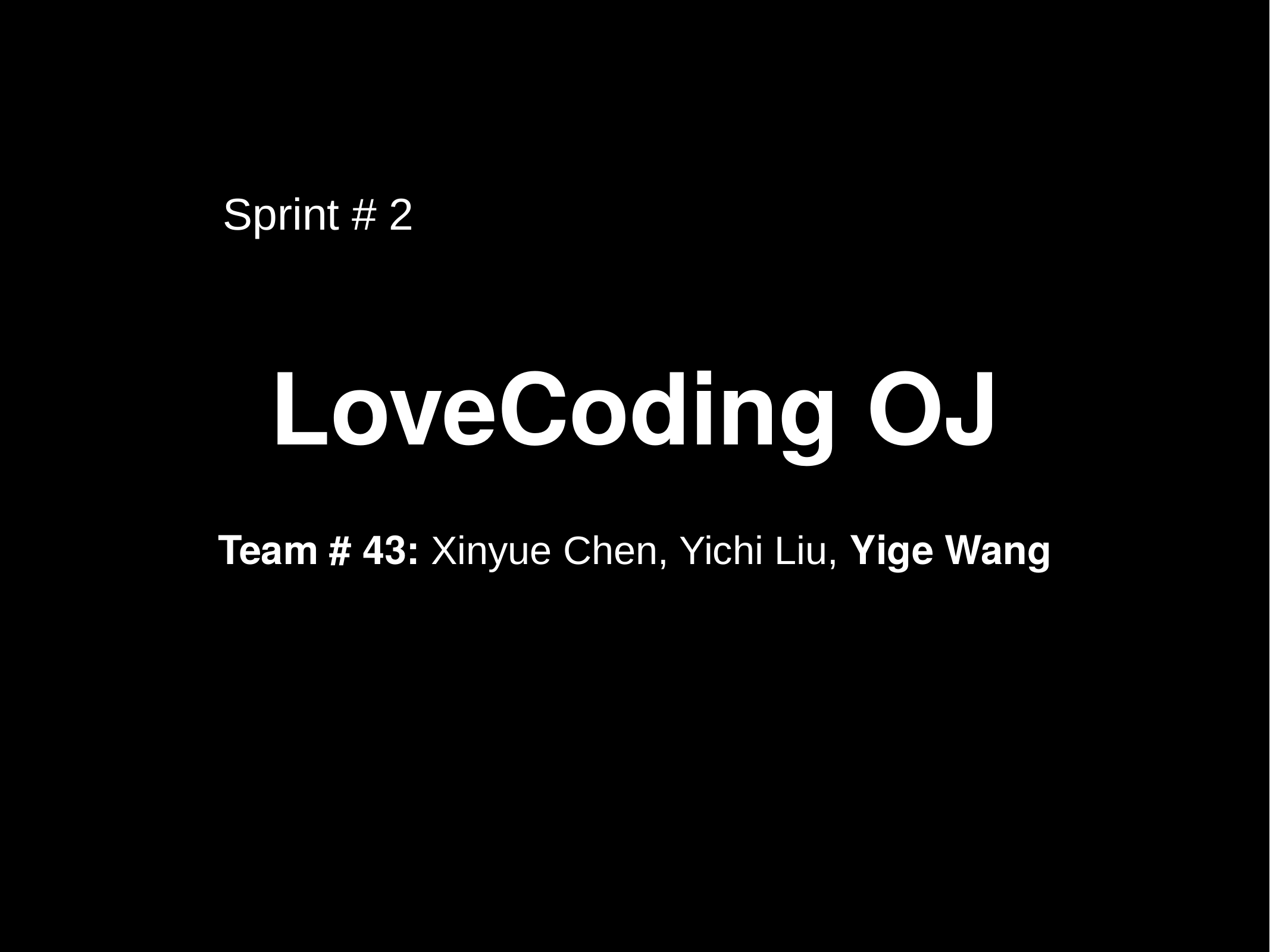

# LoveCoding OJ
Sprint # 2
Team # 43: Xinyue Chen, Yichi Liu, Yige Wang